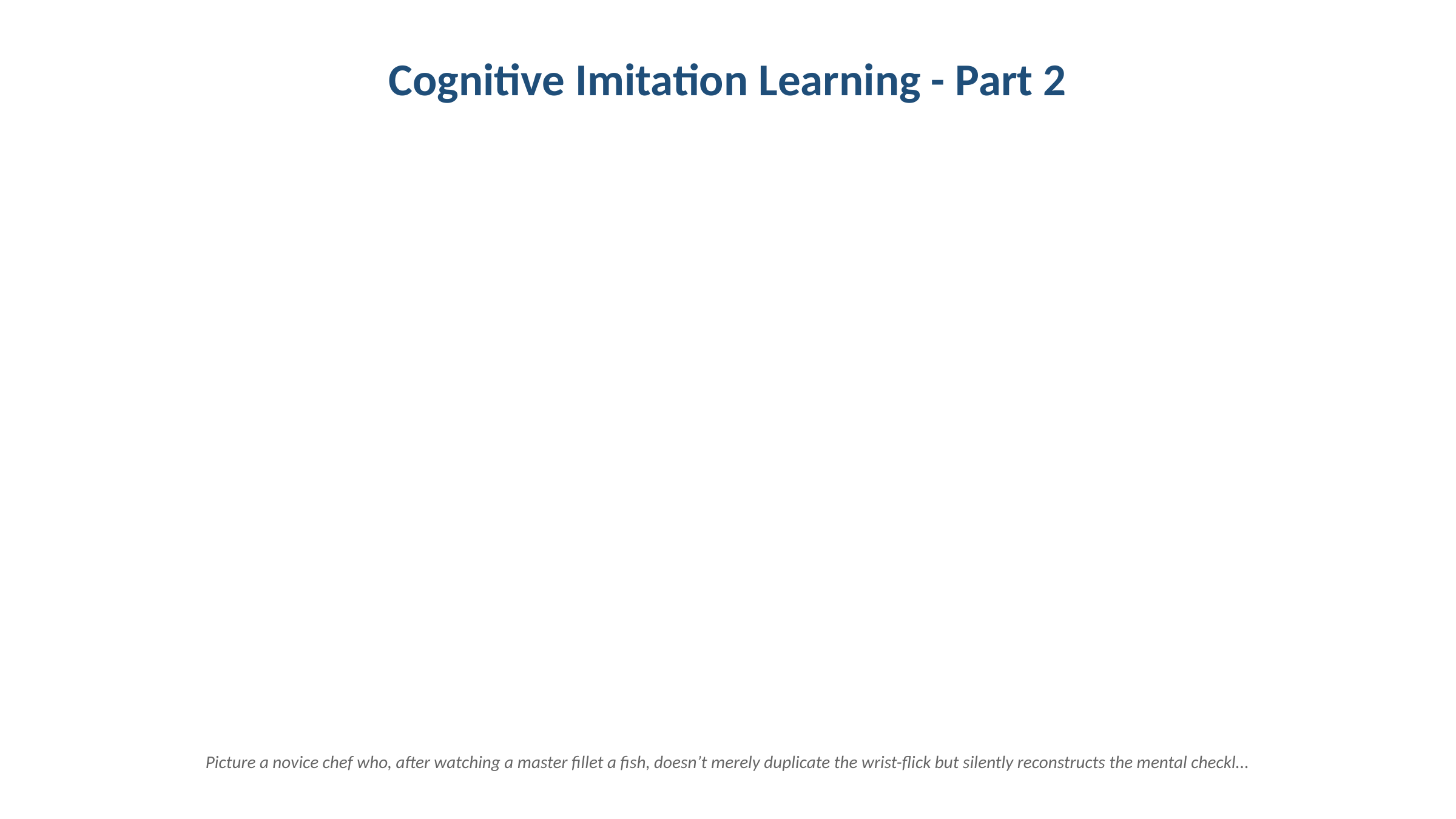

Cognitive Imitation Learning - Part 2
Picture a novice chef who, after watching a master fillet a fish, doesn’t merely duplicate the wrist-flick but silently reconstructs the mental checkl...